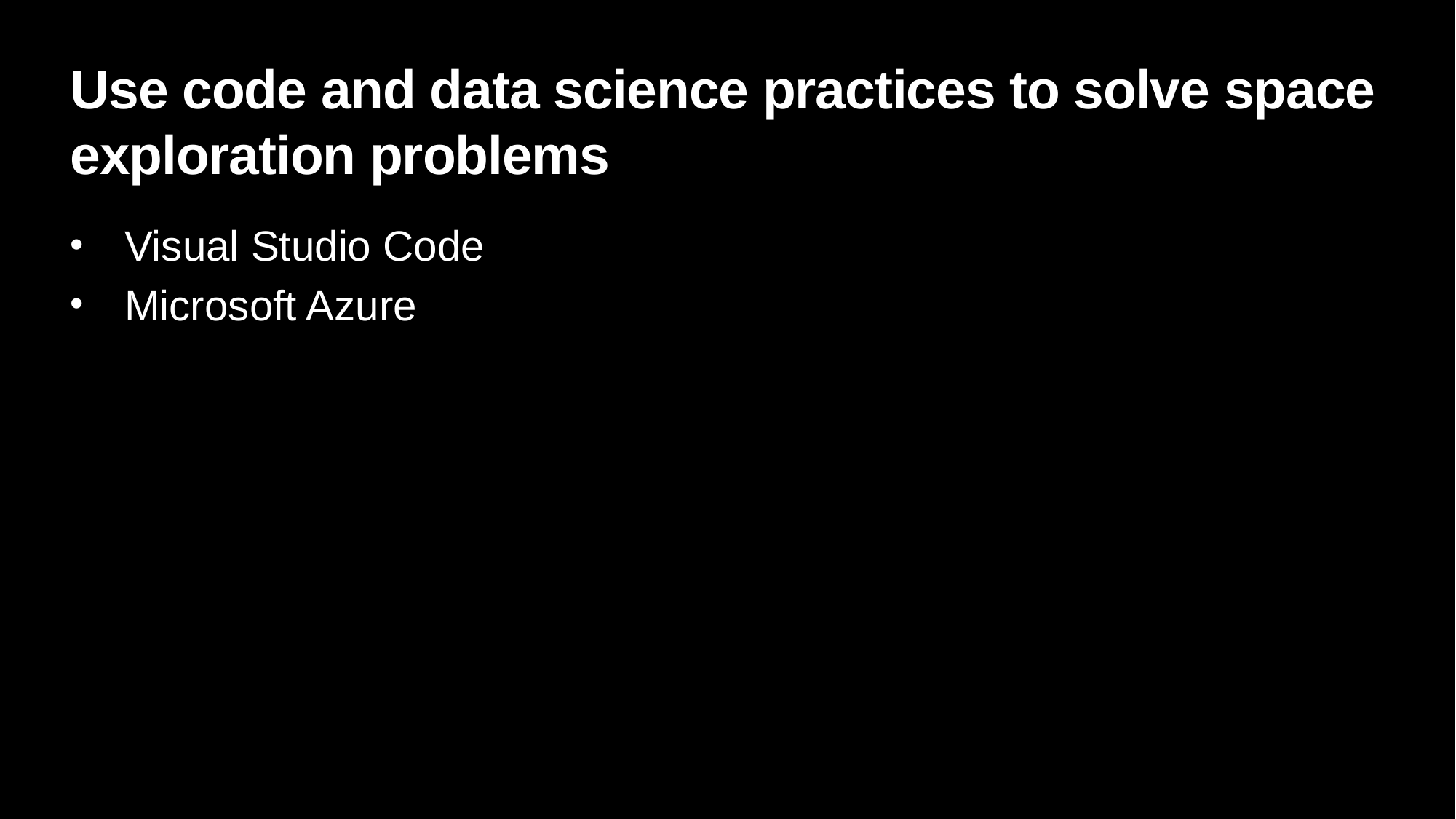

# Use code and data science practices to solve space exploration problems
Visual Studio Code
Microsoft Azure